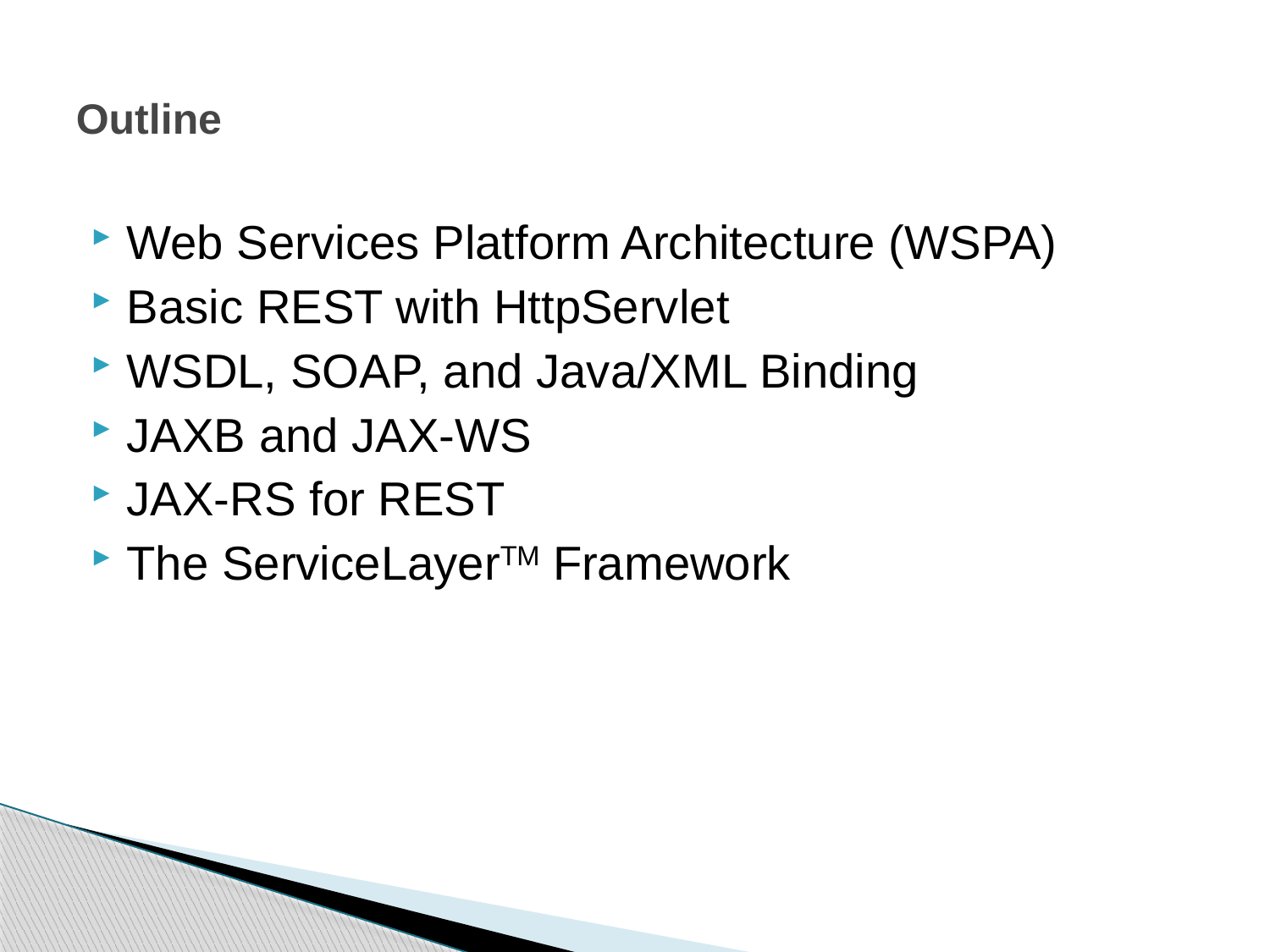

# Outline
Web Services Platform Architecture (WSPA)
Basic REST with HttpServlet
WSDL, SOAP, and Java/XML Binding
JAXB and JAX-WS
JAX-RS for REST
The ServiceLayerTM Framework